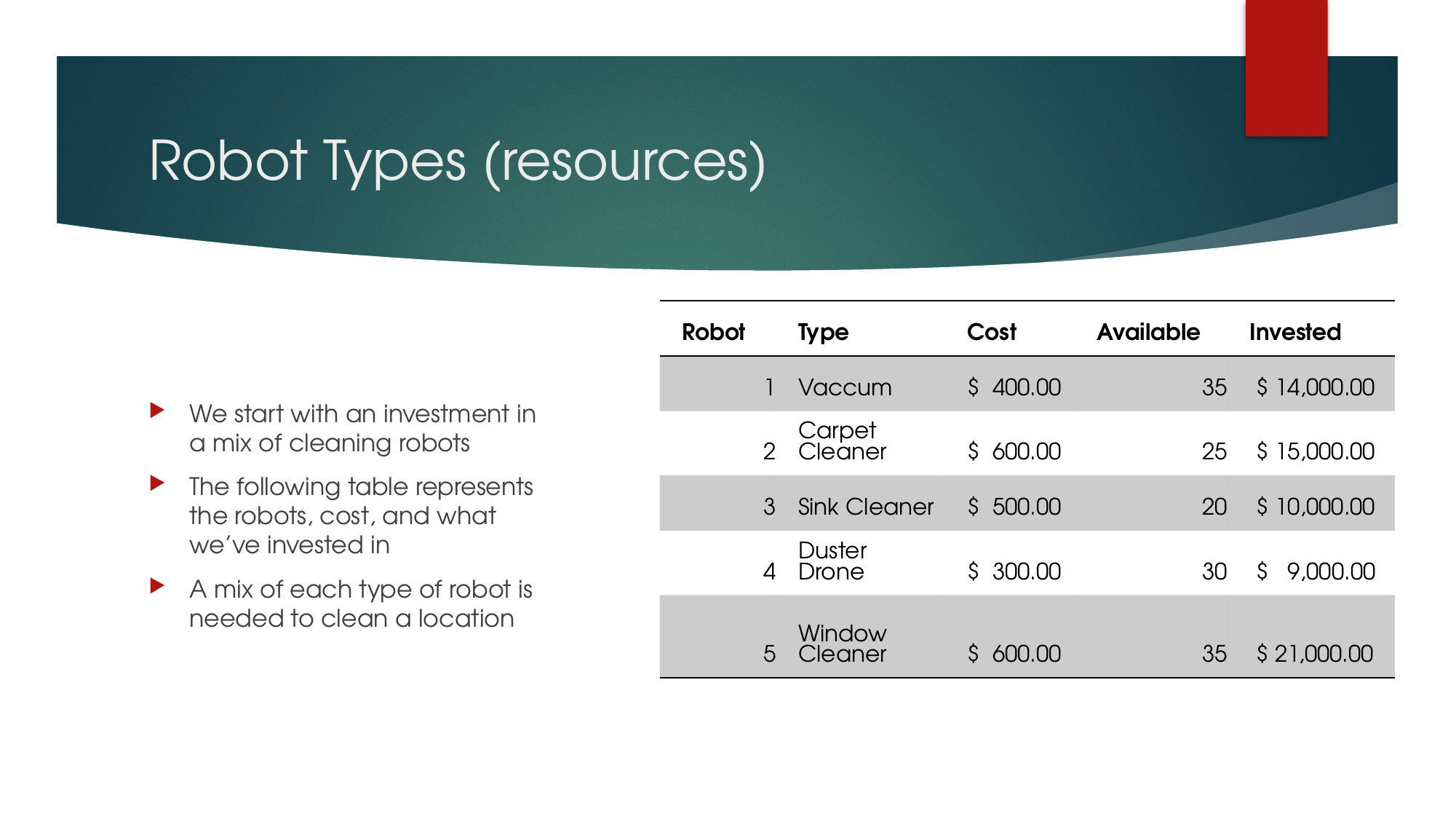

# Robot Types (resources)
| Robot | Type | Cost | Available | Invested |
| --- | --- | --- | --- | --- |
| 1 | Vaccum | $ 400.00 | 35 | $ 14,000.00 |
| 2 | Carpet Cleaner | $ 600.00 | 25 | $ 15,000.00 |
| 3 | Sink Cleaner | $ 500.00 | 20 | $ 10,000.00 |
| 4 | Duster Drone | $ 300.00 | 30 | $ 9,000.00 |
| 5 | Window Cleaner | $ 600.00 | 35 | $ 21,000.00 |
We start with an investment in a mix of cleaning robots
The following table represents the robots, cost, and what we’ve invested in
A mix of each type of robot is needed to clean a location